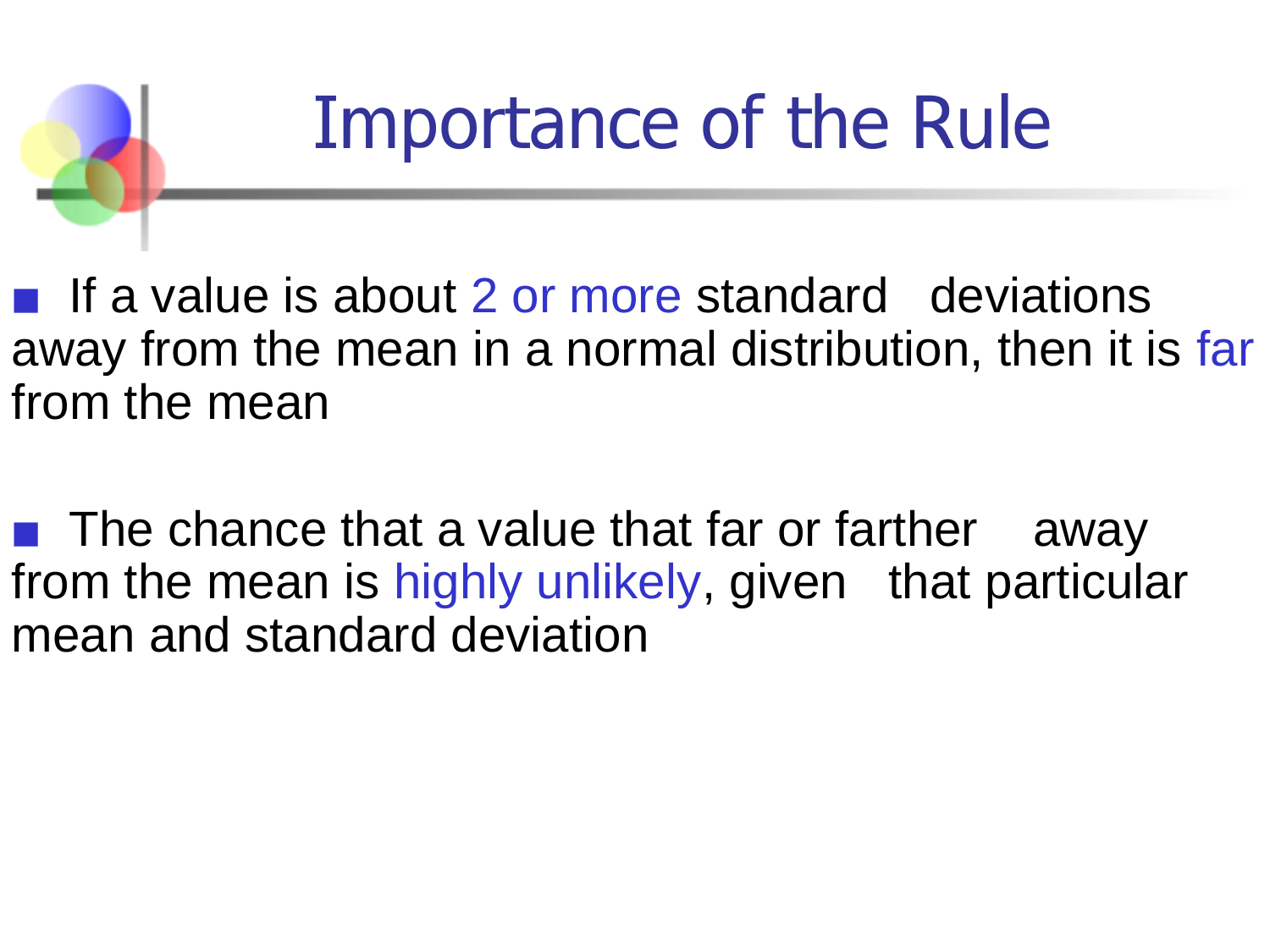

# Importance of the Rule
  If a value is about 2 or more standard   deviations away from the mean in a normal distribution, then it is far from the mean

  The chance that a value that far or farther    away from the mean is highly unlikely, given   that particular mean and standard deviation